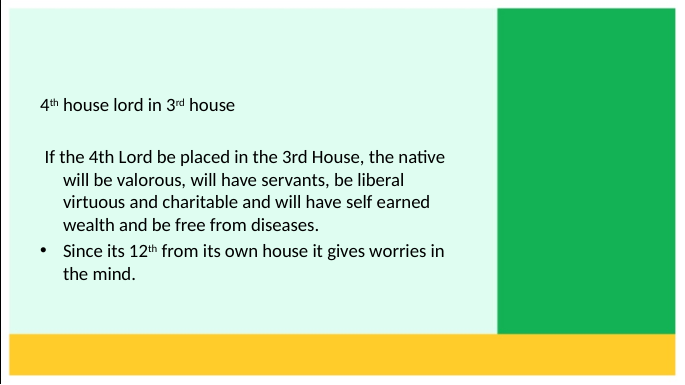

4th house lord in 3rd house

 If the 4th Lord be placed in the 3rd House, the native will be valorous, will have servants, be liberal virtuous and charitable and will have self earned wealth and be free from diseases.
Since its 12th from its own house it gives worries in the mind.